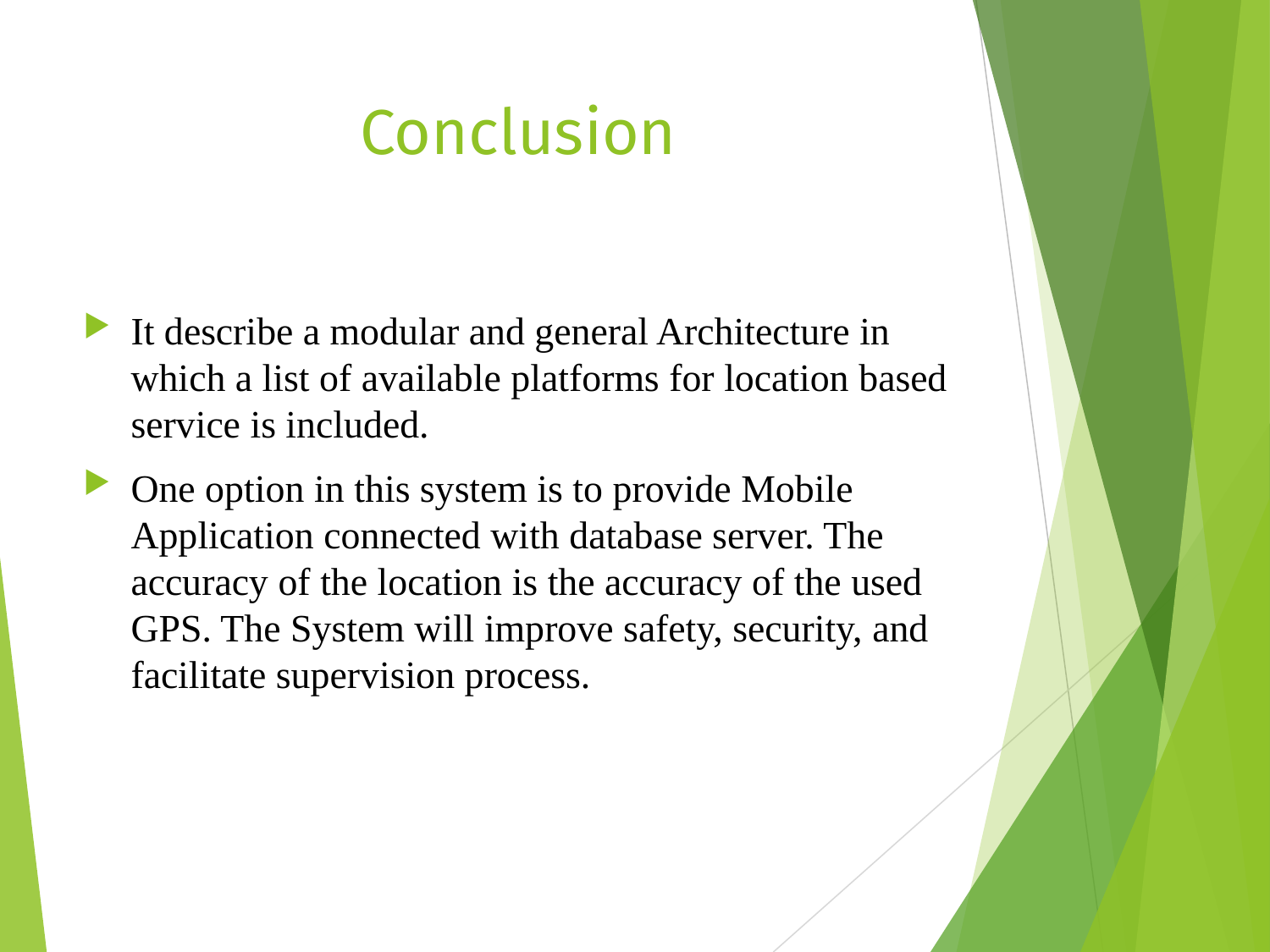

# Conclusion
It describe a modular and general Architecture in which a list of available platforms for location based service is included.
One option in this system is to provide Mobile Application connected with database server. The accuracy of the location is the accuracy of the used GPS. The System will improve safety, security, and facilitate supervision process.